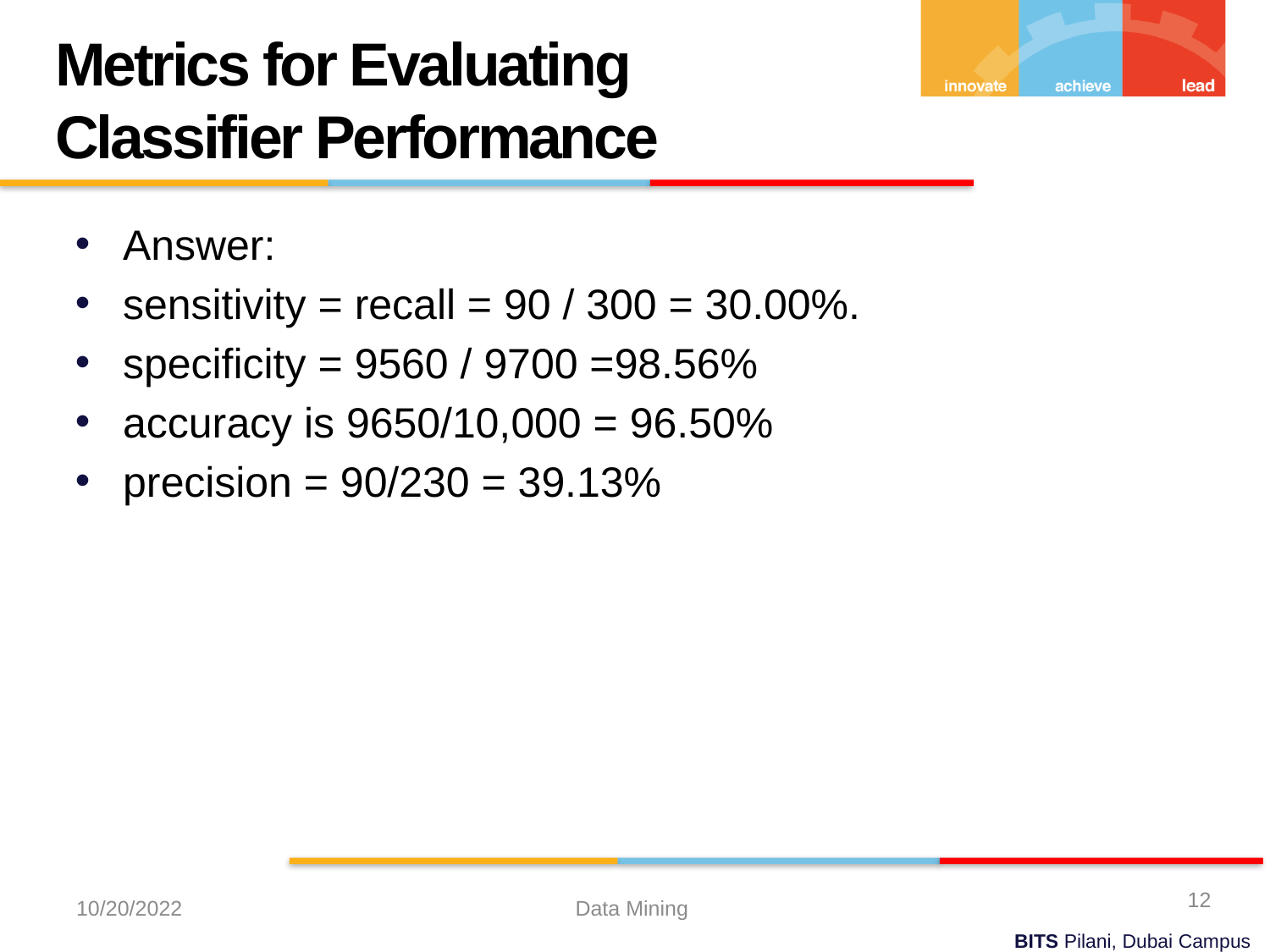

Metrics for Evaluating Classifier Performance
Answer:
sensitivity = recall = 90 / 300 = 30.00%.
specificity = 9560 / 9700 =98.56%
accuracy is 9650/10,000 = 96.50%
precision = 90/230 = 39.13%
12
10/20/2022
Data Mining